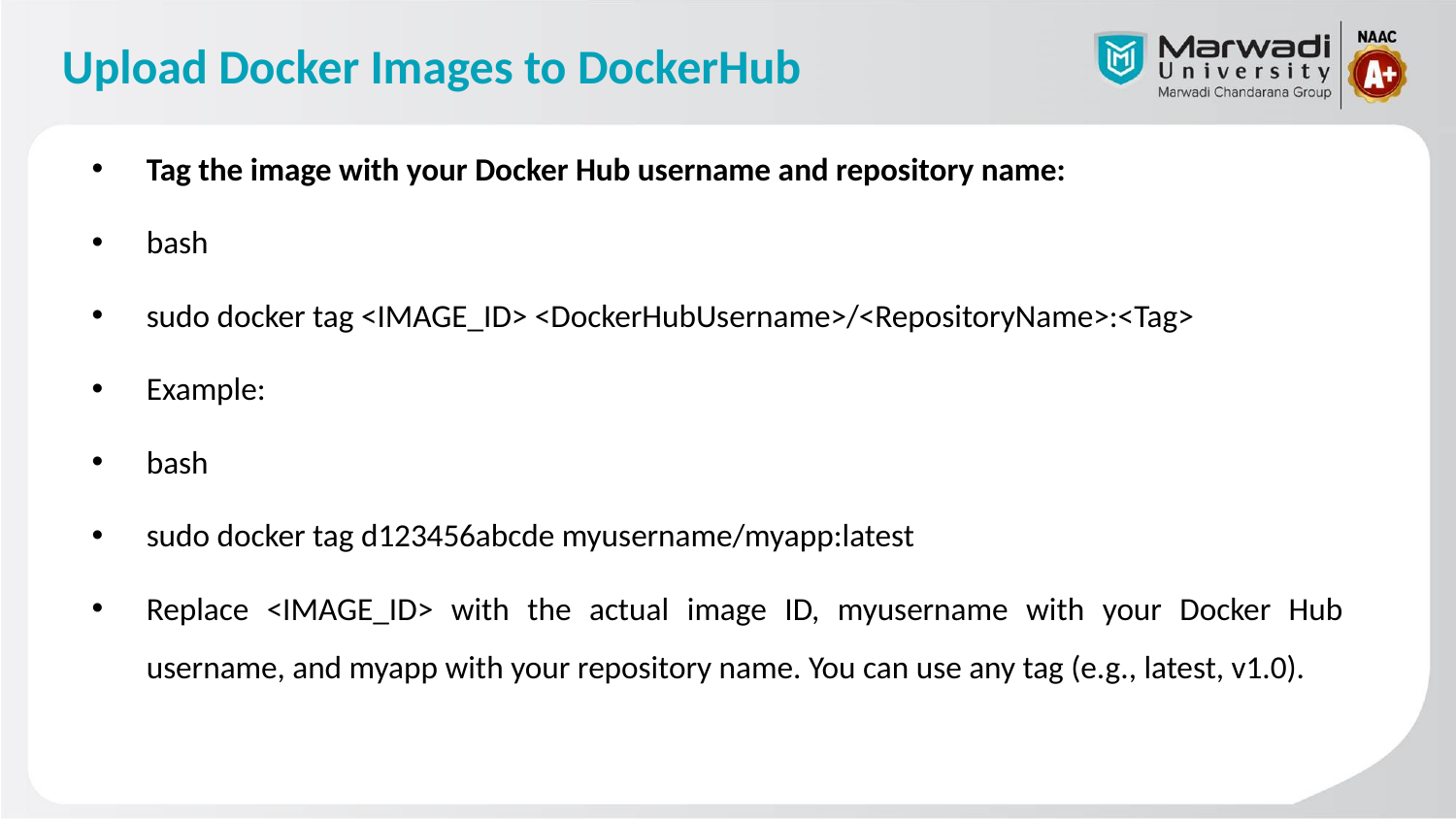

# Upload Docker Images to DockerHub
Tag the image with your Docker Hub username and repository name:
bash
sudo docker tag <IMAGE_ID> <DockerHubUsername>/<RepositoryName>:<Tag>
Example:
bash
sudo docker tag d123456abcde myusername/myapp:latest
Replace <IMAGE_ID> with the actual image ID, myusername with your Docker Hub username, and myapp with your repository name. You can use any tag (e.g., latest, v1.0).